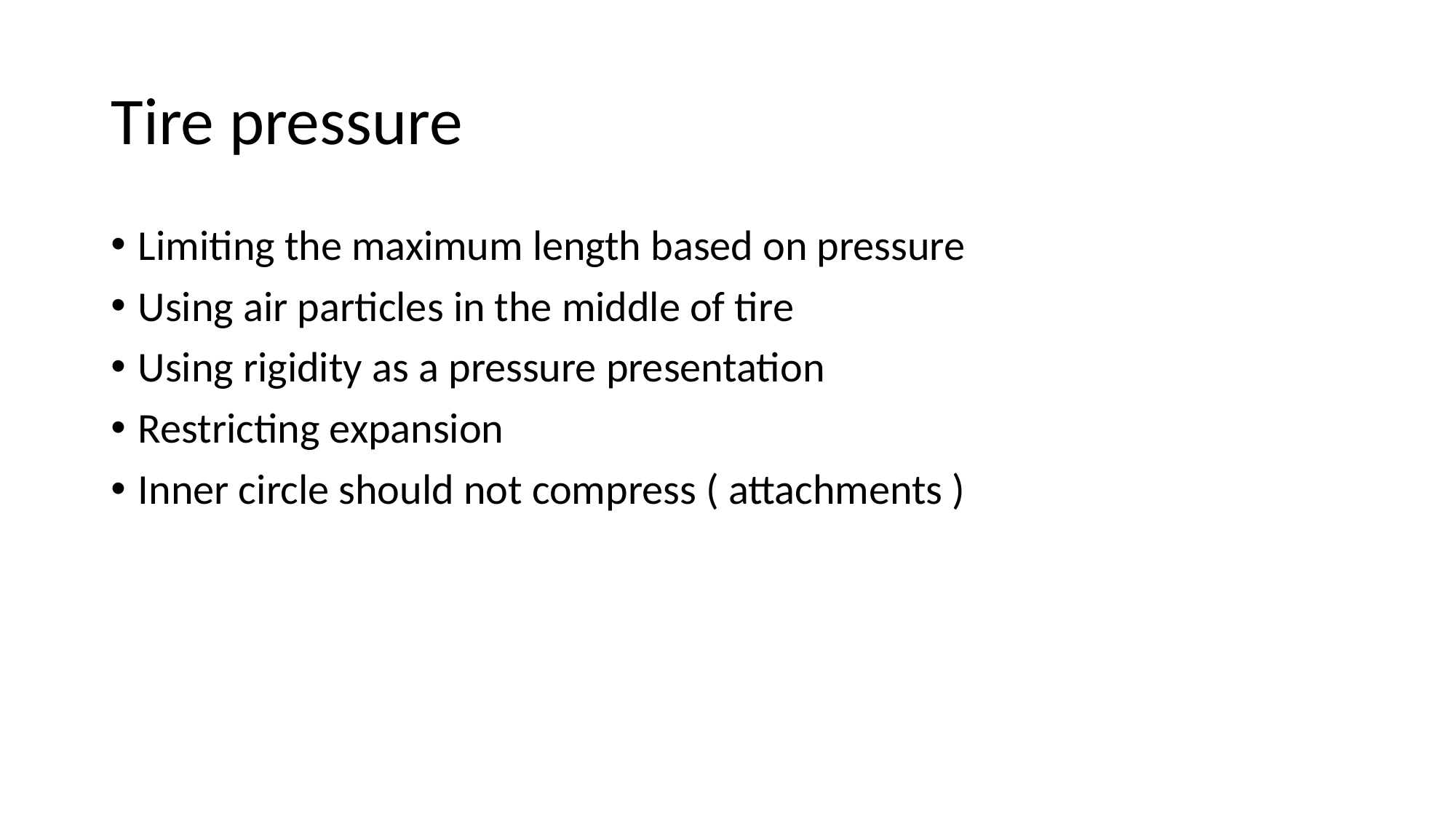

# Tire pressure
Limiting the maximum length based on pressure
Using air particles in the middle of tire
Using rigidity as a pressure presentation
Restricting expansion
Inner circle should not compress ( attachments )